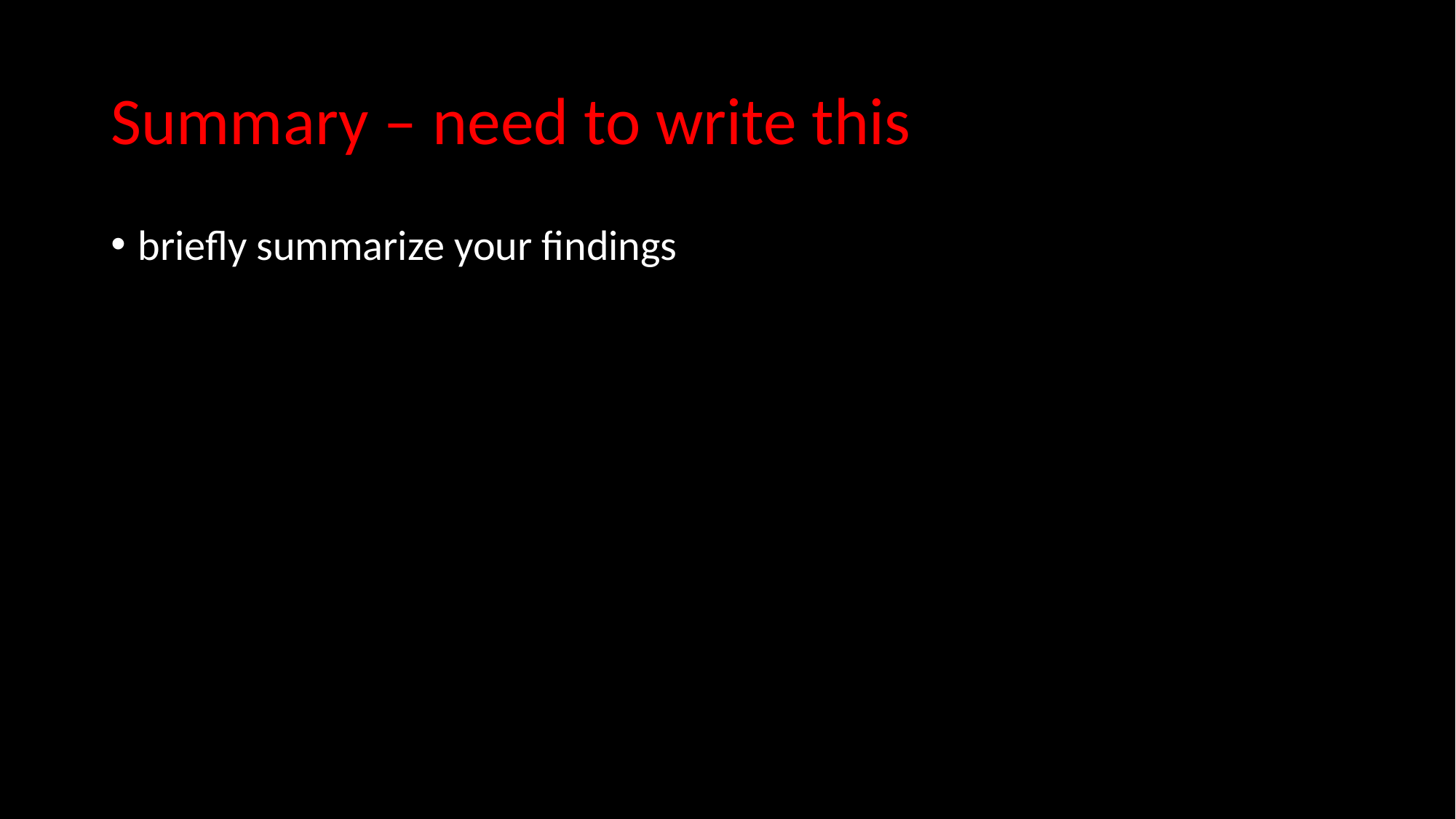

# Summary – need to write this
briefly summarize your findings